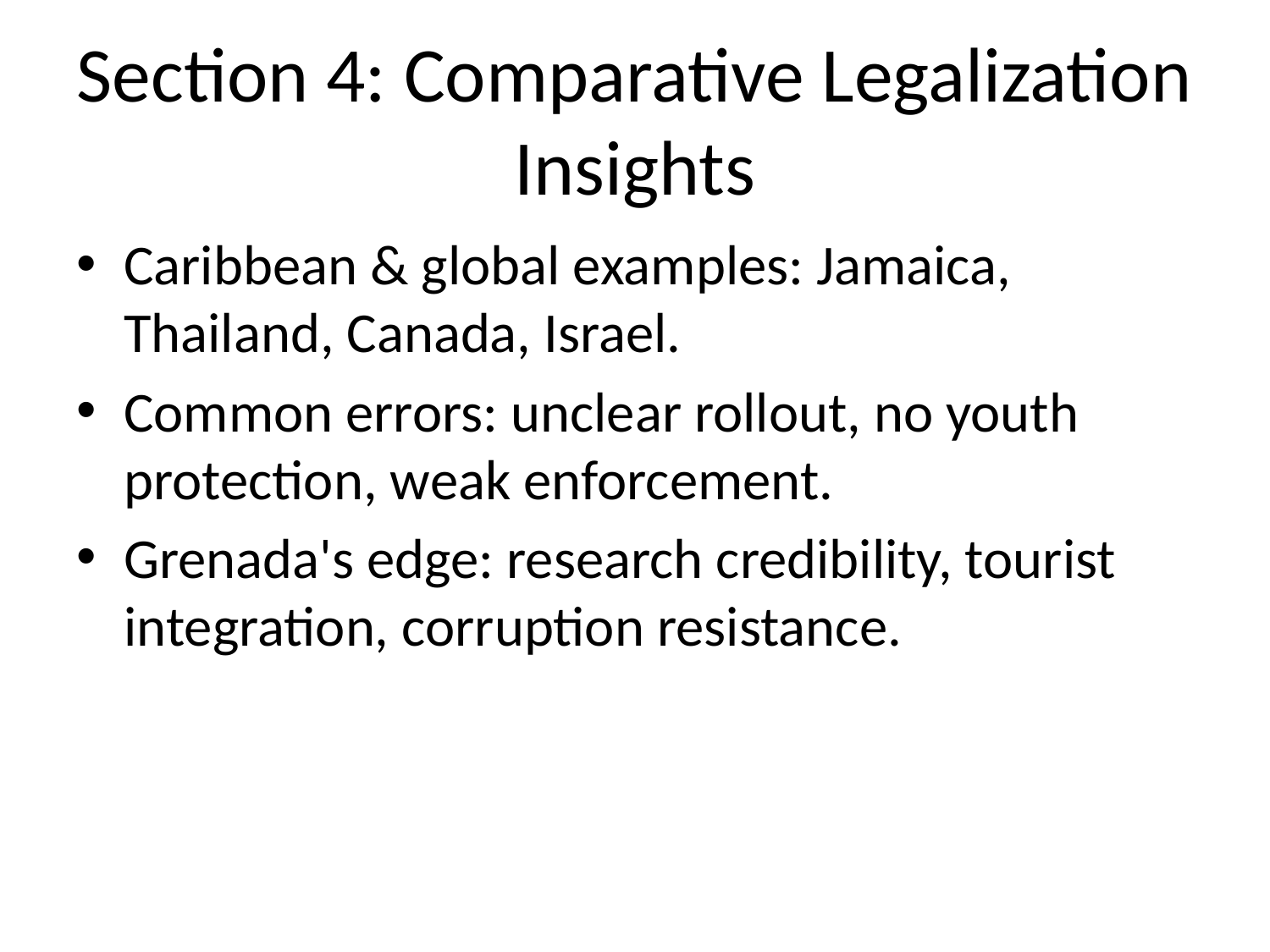

# Section 4: Comparative Legalization Insights
Caribbean & global examples: Jamaica, Thailand, Canada, Israel.
Common errors: unclear rollout, no youth protection, weak enforcement.
Grenada's edge: research credibility, tourist integration, corruption resistance.